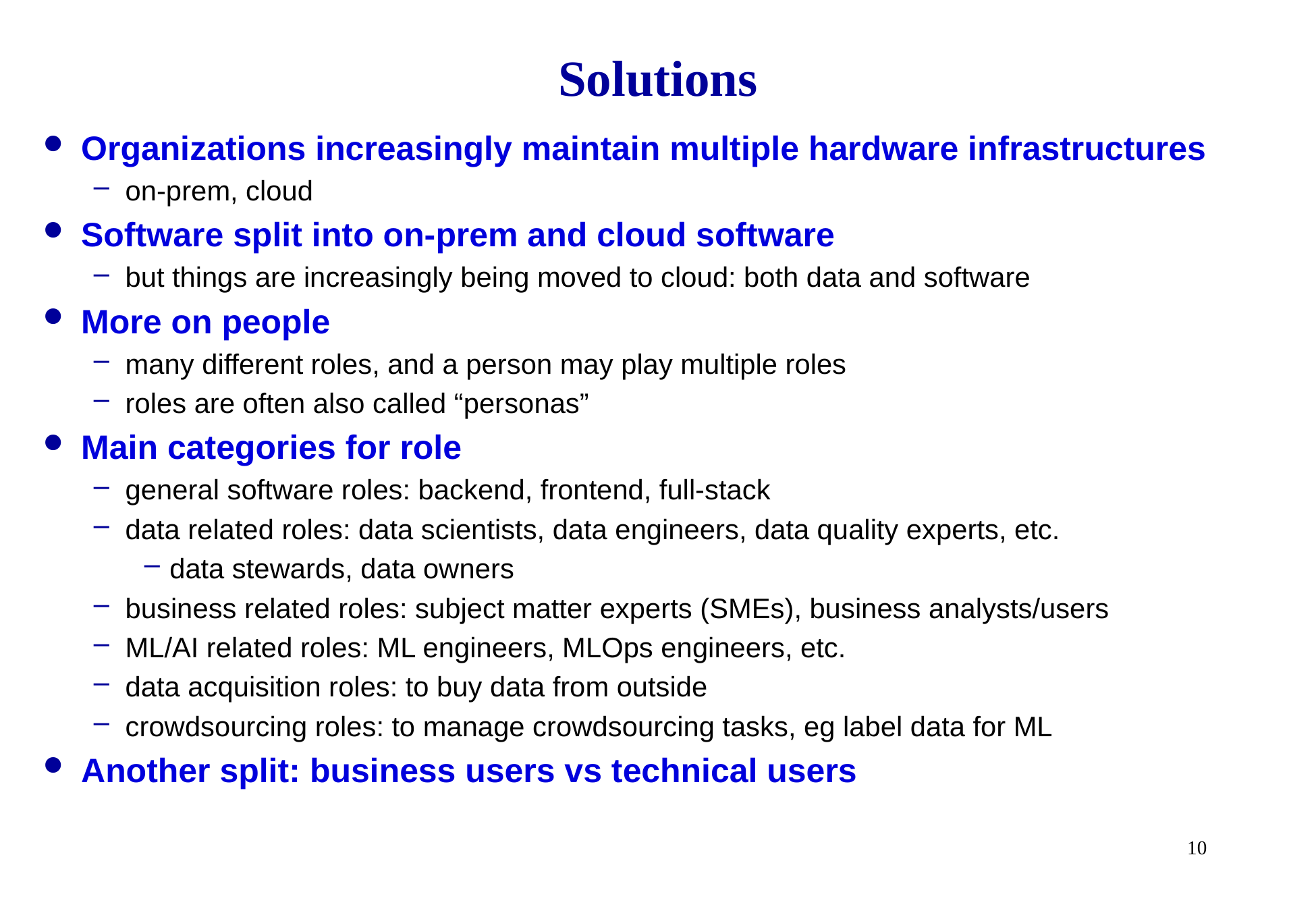

# Solutions
Organizations increasingly maintain multiple hardware infrastructures
on-prem, cloud
Software split into on-prem and cloud software
but things are increasingly being moved to cloud: both data and software
More on people
many different roles, and a person may play multiple roles
roles are often also called “personas”
Main categories for role
general software roles: backend, frontend, full-stack
data related roles: data scientists, data engineers, data quality experts, etc.
data stewards, data owners
business related roles: subject matter experts (SMEs), business analysts/users
ML/AI related roles: ML engineers, MLOps engineers, etc.
data acquisition roles: to buy data from outside
crowdsourcing roles: to manage crowdsourcing tasks, eg label data for ML
Another split: business users vs technical users

10